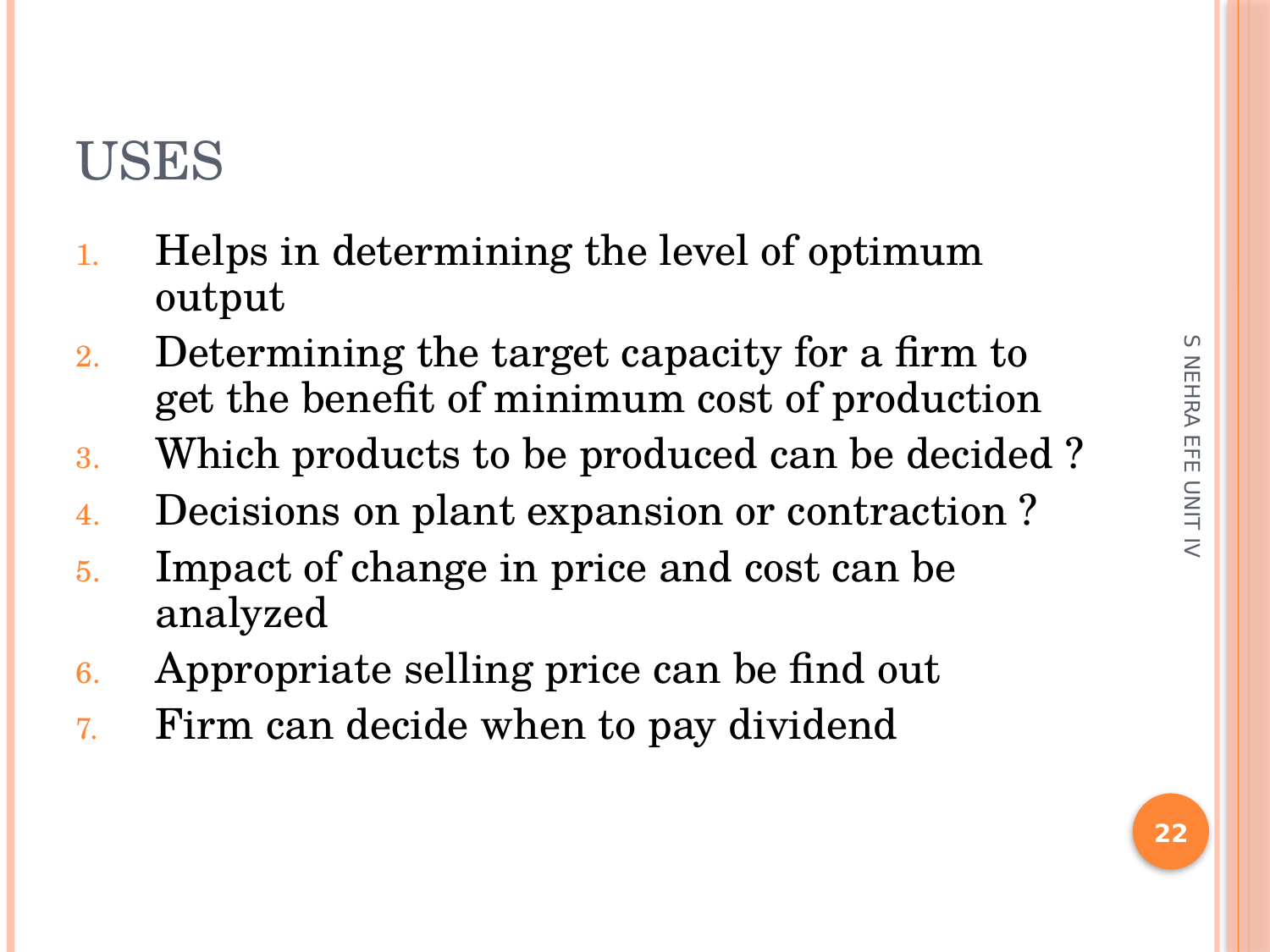

# Uses
Helps in determining the level of optimum output
Determining the target capacity for a firm to get the benefit of minimum cost of production
Which products to be produced can be decided ?
Decisions on plant expansion or contraction ?
Impact of change in price and cost can be analyzed
Appropriate selling price can be find out
Firm can decide when to pay dividend

S NEHRA EFE UNIT IV
22